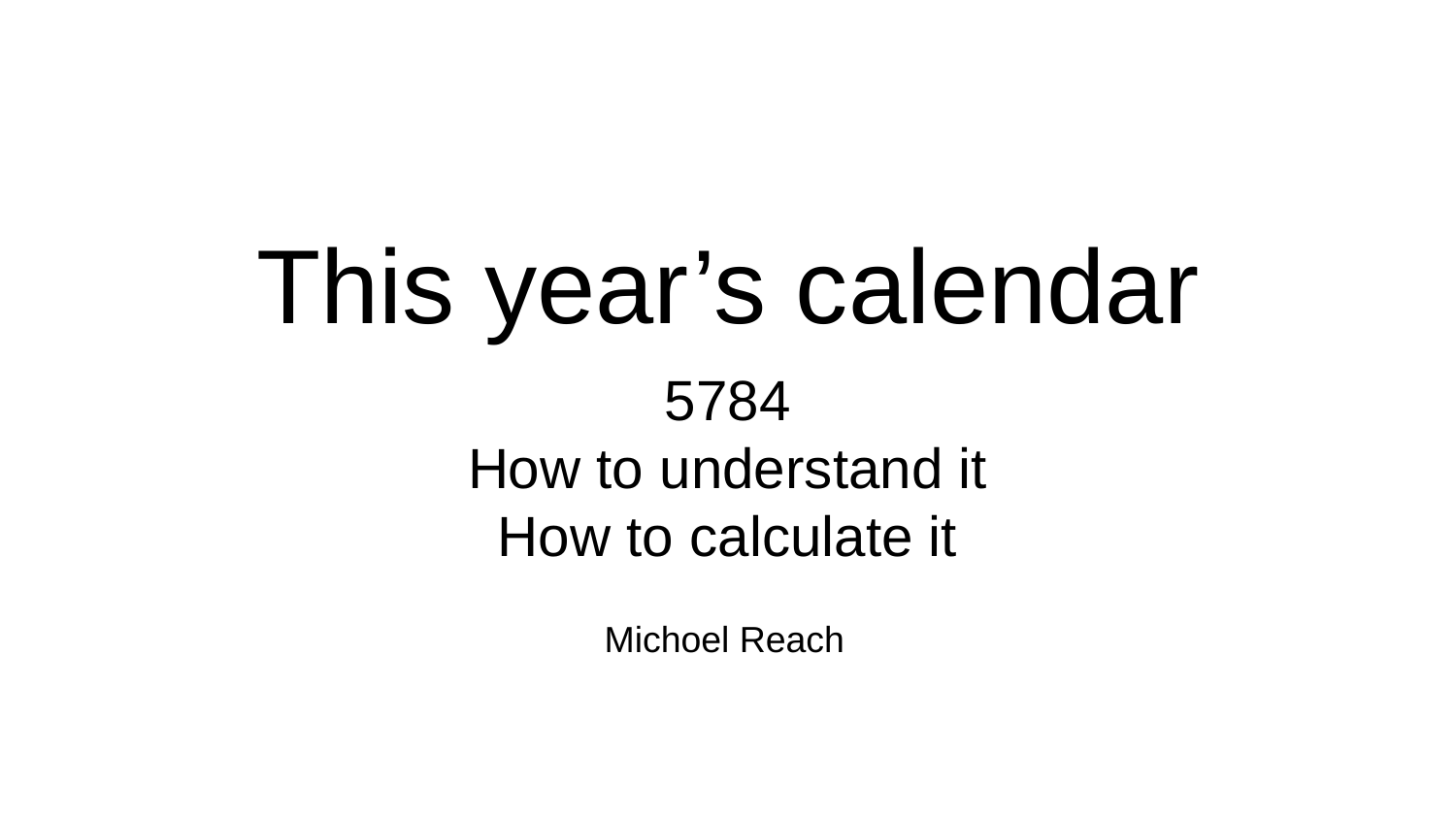

# This year’s calendar
5784
How to understand it
How to calculate it
Michoel Reach